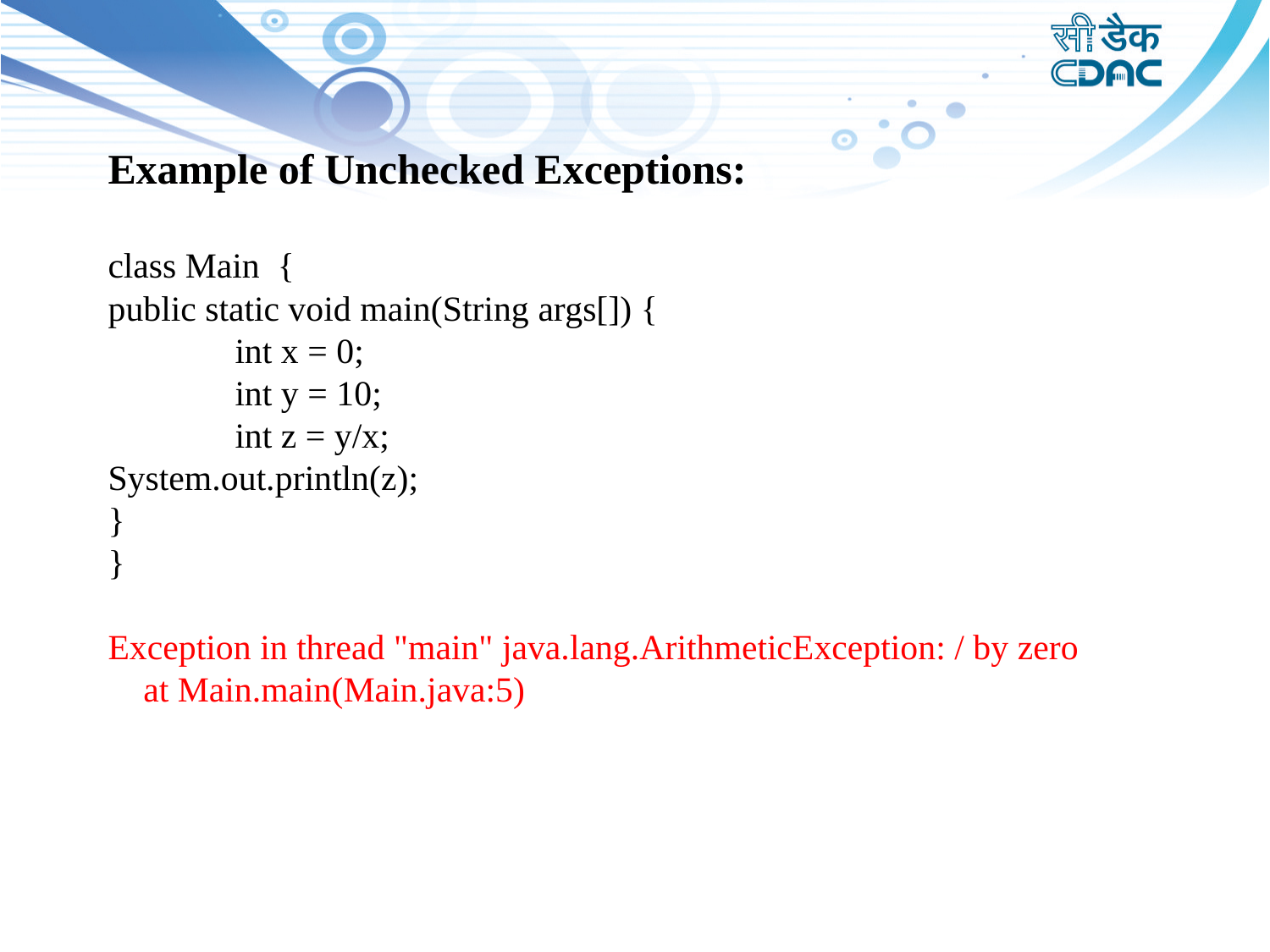

# Example of Unchecked Exceptions: class Main  { public static void main(String args[]) { int x = 0; int y = 10; int z = y/x; System.out.println(z); } } Exception in thread "main" java.lang.ArithmeticException: / by zero at Main.main(Main.java:5)